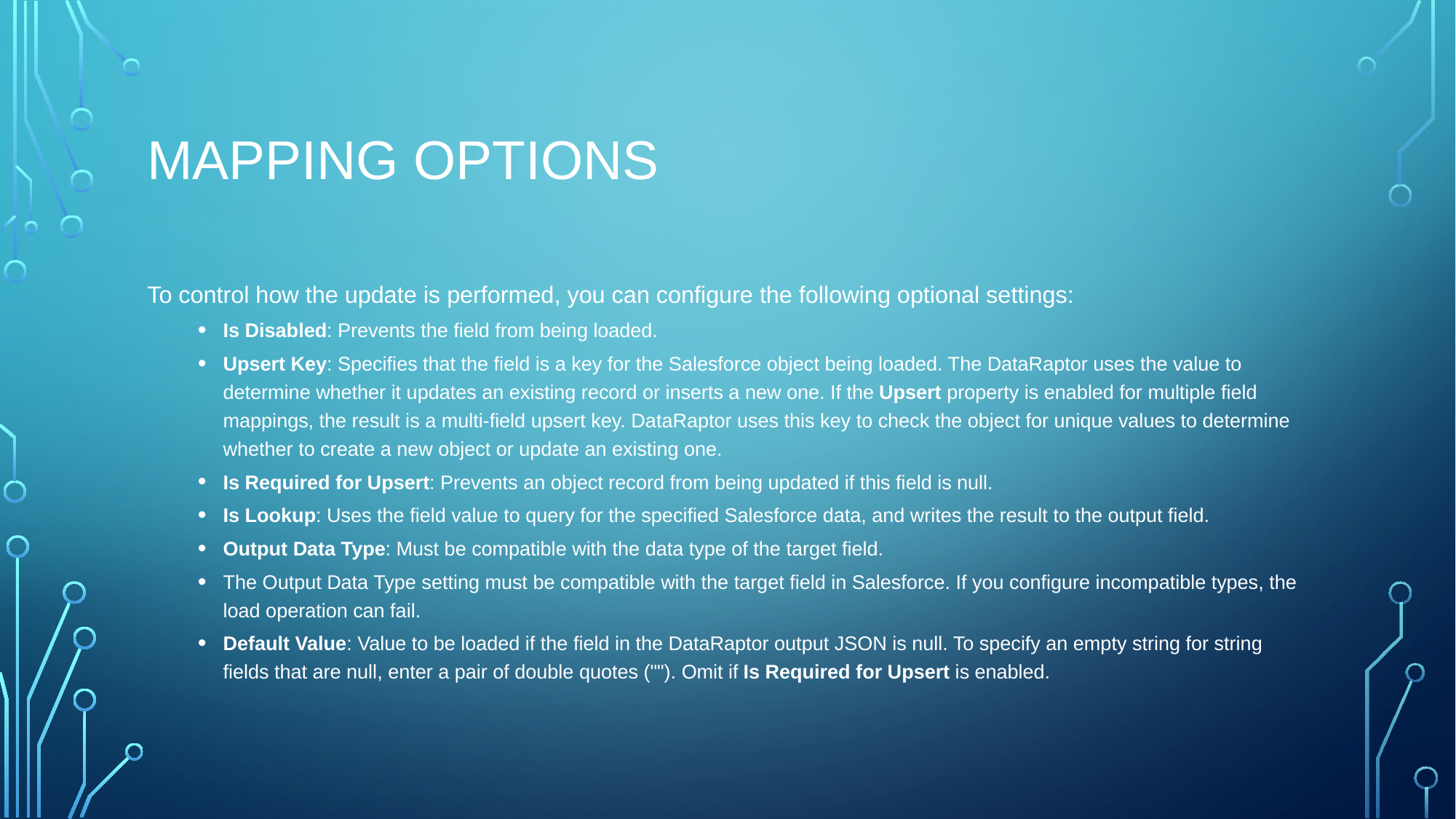

# Mapping Options
To control how the update is performed, you can configure the following optional settings:
Is Disabled: Prevents the field from being loaded.
Upsert Key: Specifies that the field is a key for the Salesforce object being loaded. The DataRaptor uses the value to determine whether it updates an existing record or inserts a new one. If the Upsert property is enabled for multiple field mappings, the result is a multi-field upsert key. DataRaptor uses this key to check the object for unique values to determine whether to create a new object or update an existing one.
Is Required for Upsert: Prevents an object record from being updated if this field is null.
Is Lookup: Uses the field value to query for the specified Salesforce data, and writes the result to the output field.
Output Data Type: Must be compatible with the data type of the target field.
The Output Data Type setting must be compatible with the target field in Salesforce. If you configure incompatible types, the load operation can fail.
Default Value: Value to be loaded if the field in the DataRaptor output JSON is null. To specify an empty string for string fields that are null, enter a pair of double quotes (""). Omit if Is Required for Upsert is enabled.